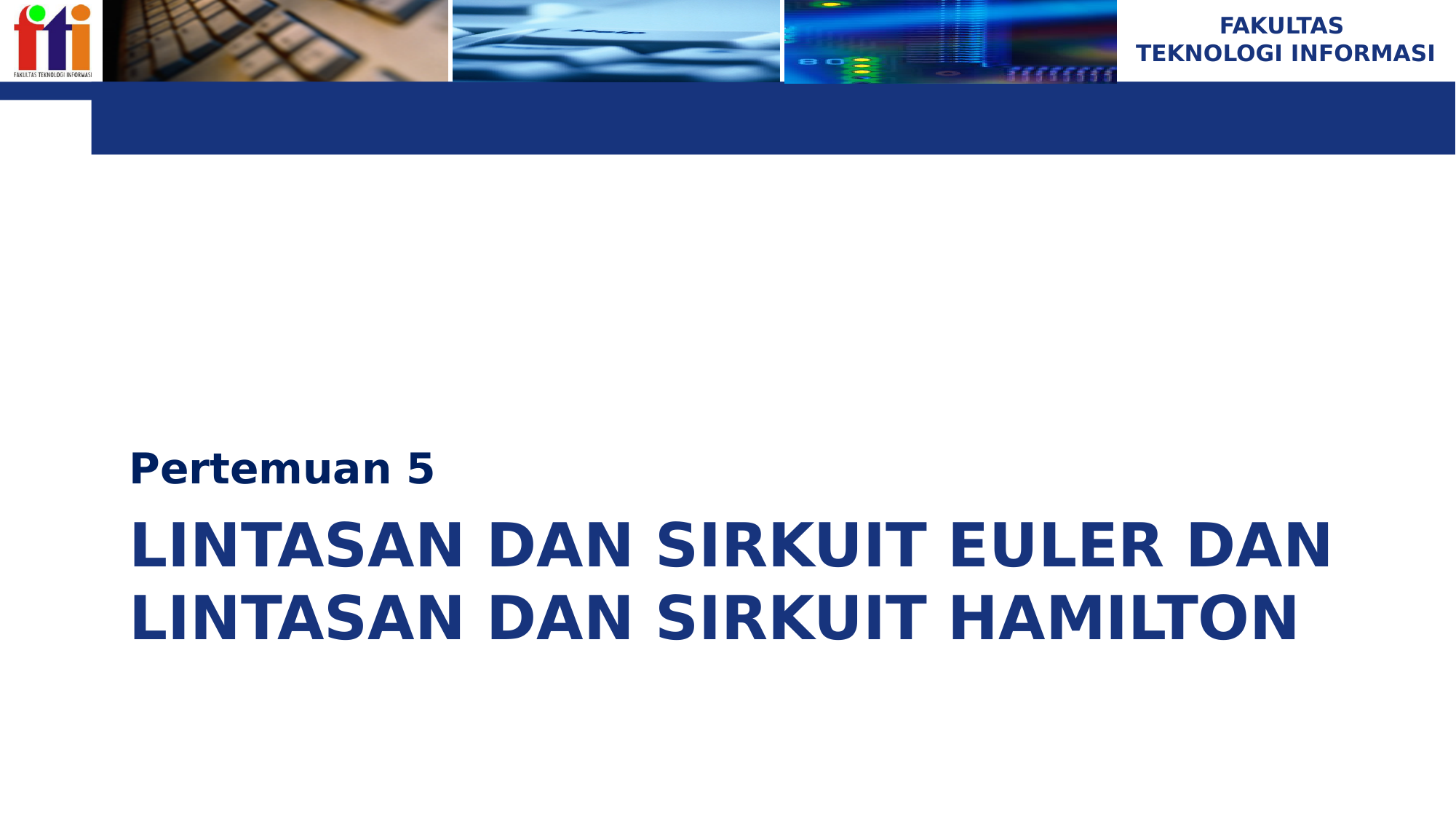

Pertemuan 5
# Lintasan dan sirkuit euler dan lintasan dan sirkuit hamilton